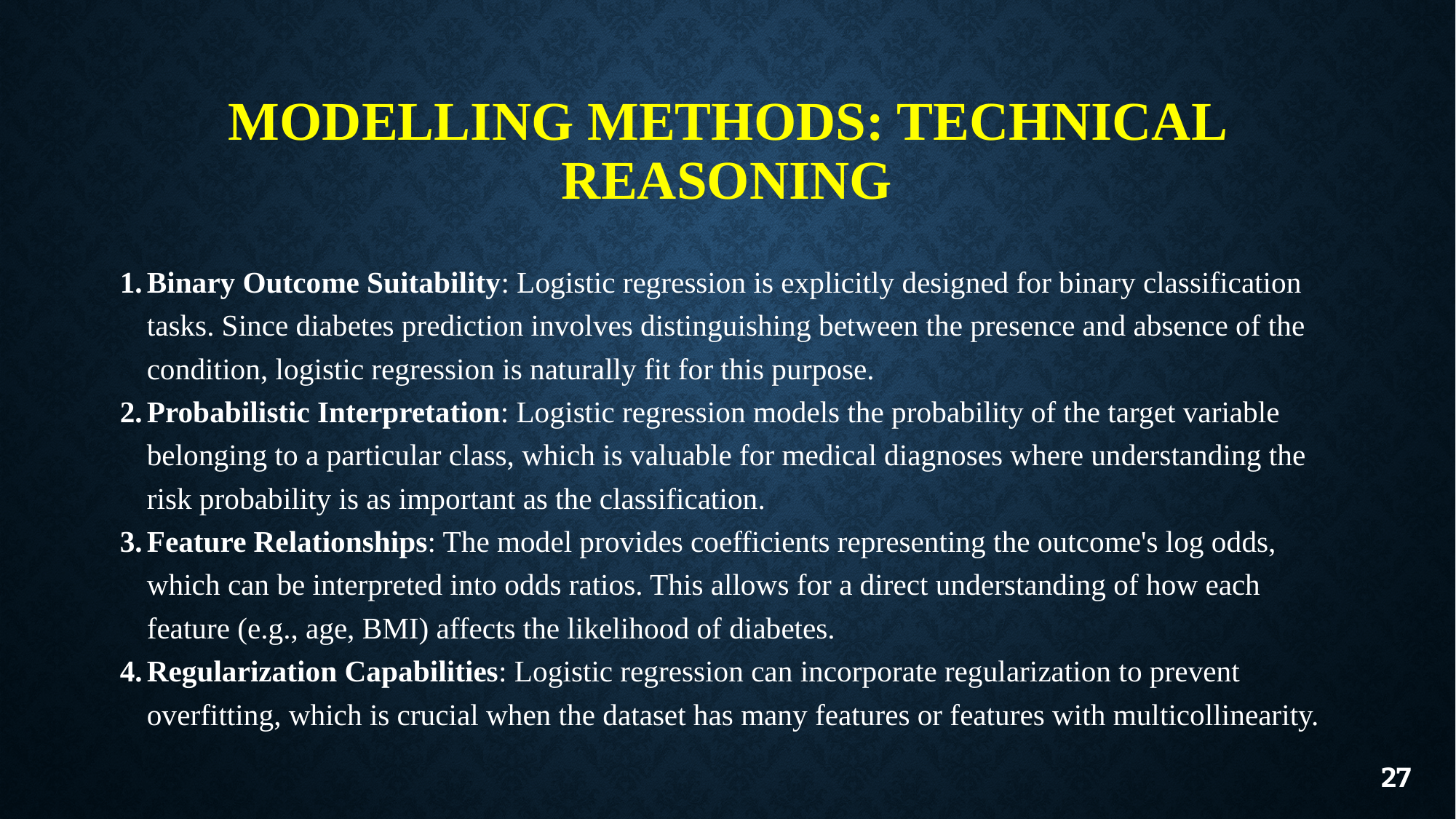

# MODELLING METHODS: TECHNICAL REASONING
Binary Outcome Suitability: Logistic regression is explicitly designed for binary classification tasks. Since diabetes prediction involves distinguishing between the presence and absence of the condition, logistic regression is naturally fit for this purpose.
Probabilistic Interpretation: Logistic regression models the probability of the target variable belonging to a particular class, which is valuable for medical diagnoses where understanding the risk probability is as important as the classification.
Feature Relationships: The model provides coefficients representing the outcome's log odds, which can be interpreted into odds ratios. This allows for a direct understanding of how each feature (e.g., age, BMI) affects the likelihood of diabetes.
Regularization Capabilities: Logistic regression can incorporate regularization to prevent overfitting, which is crucial when the dataset has many features or features with multicollinearity.
27